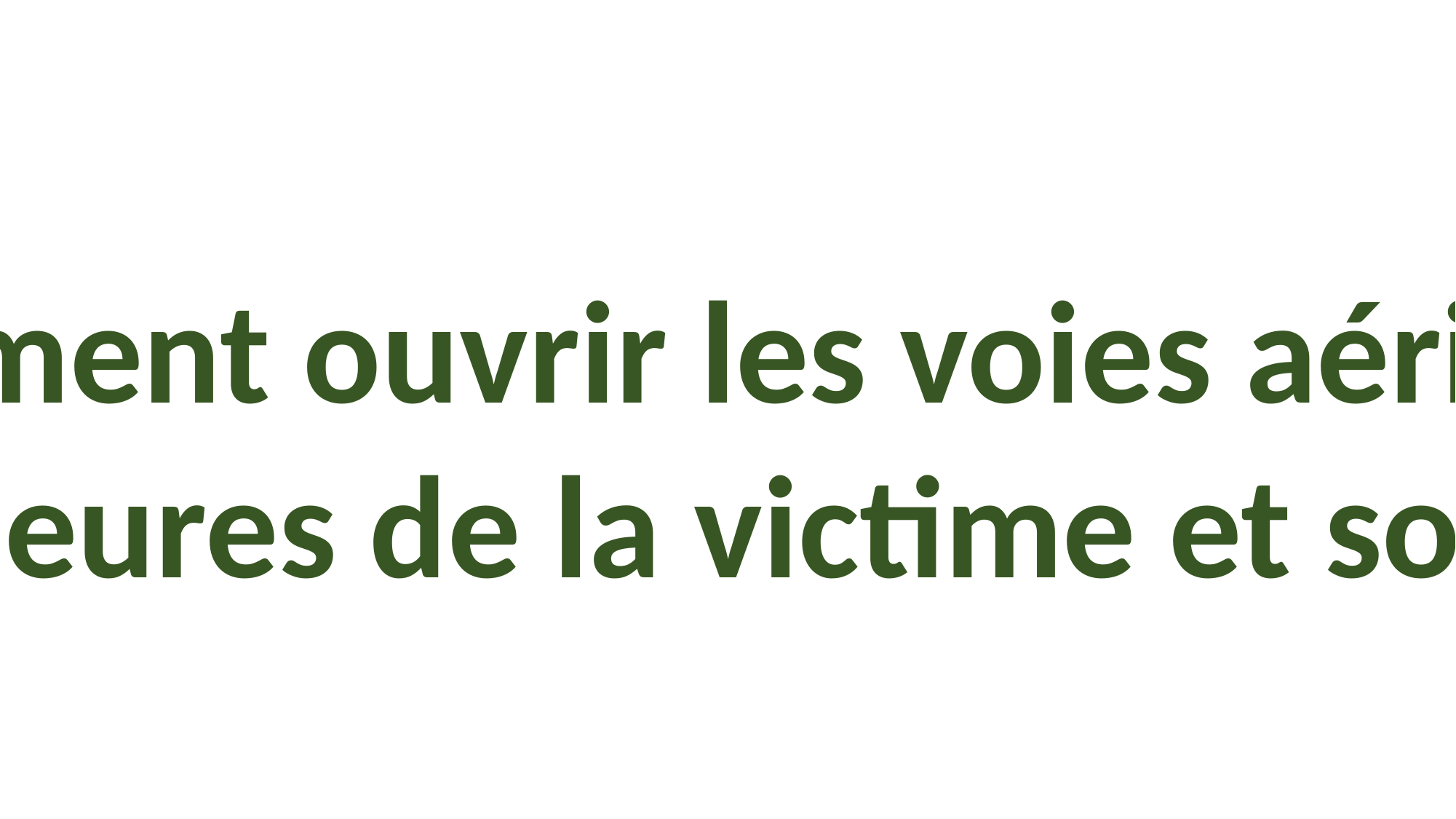

Comment ouvrir les voies aériennes supérieures de la victime et souffler ?